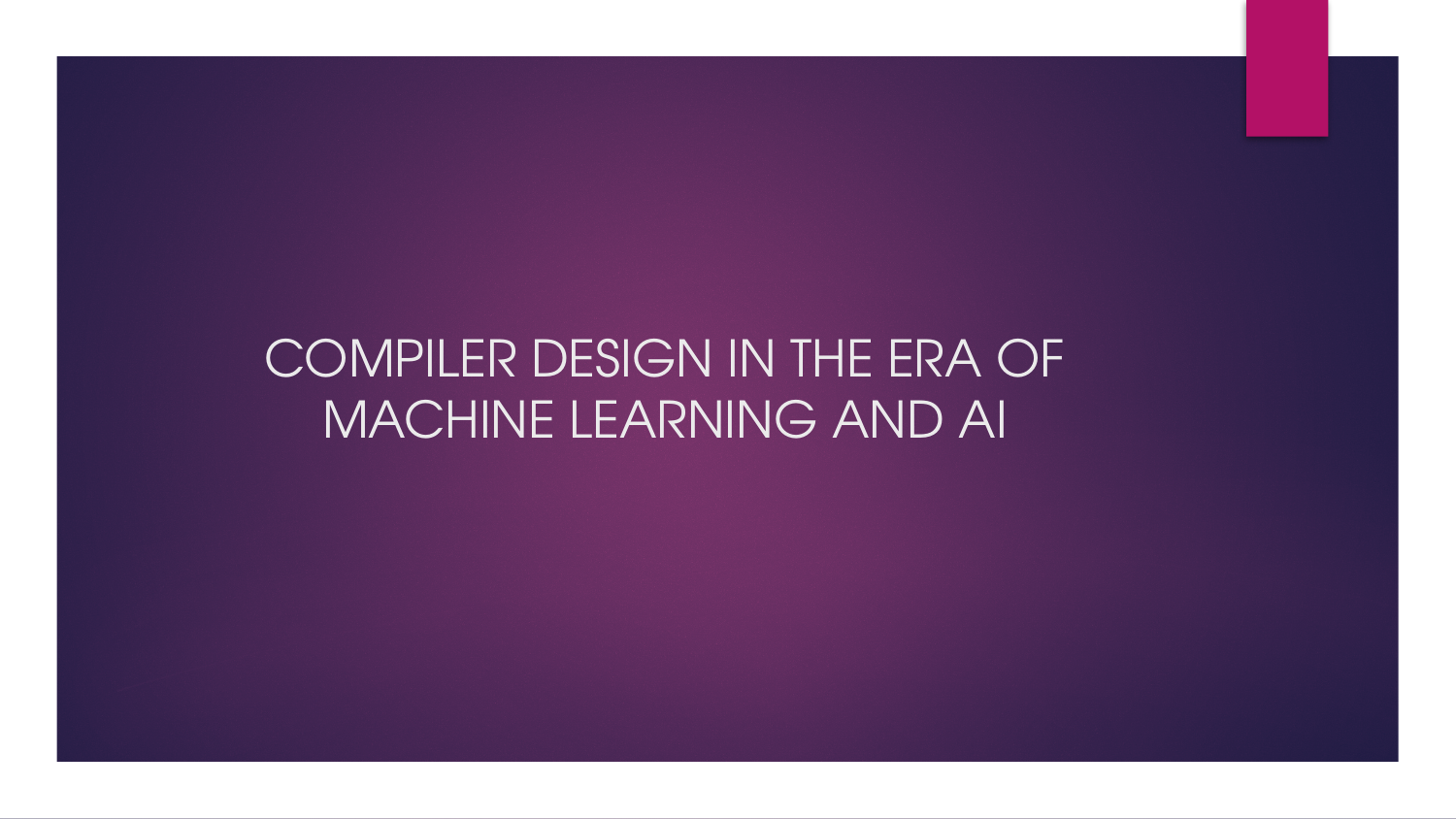

# COMPILER DESIGN IN THE ERA OF MACHINE LEARNING AND AI